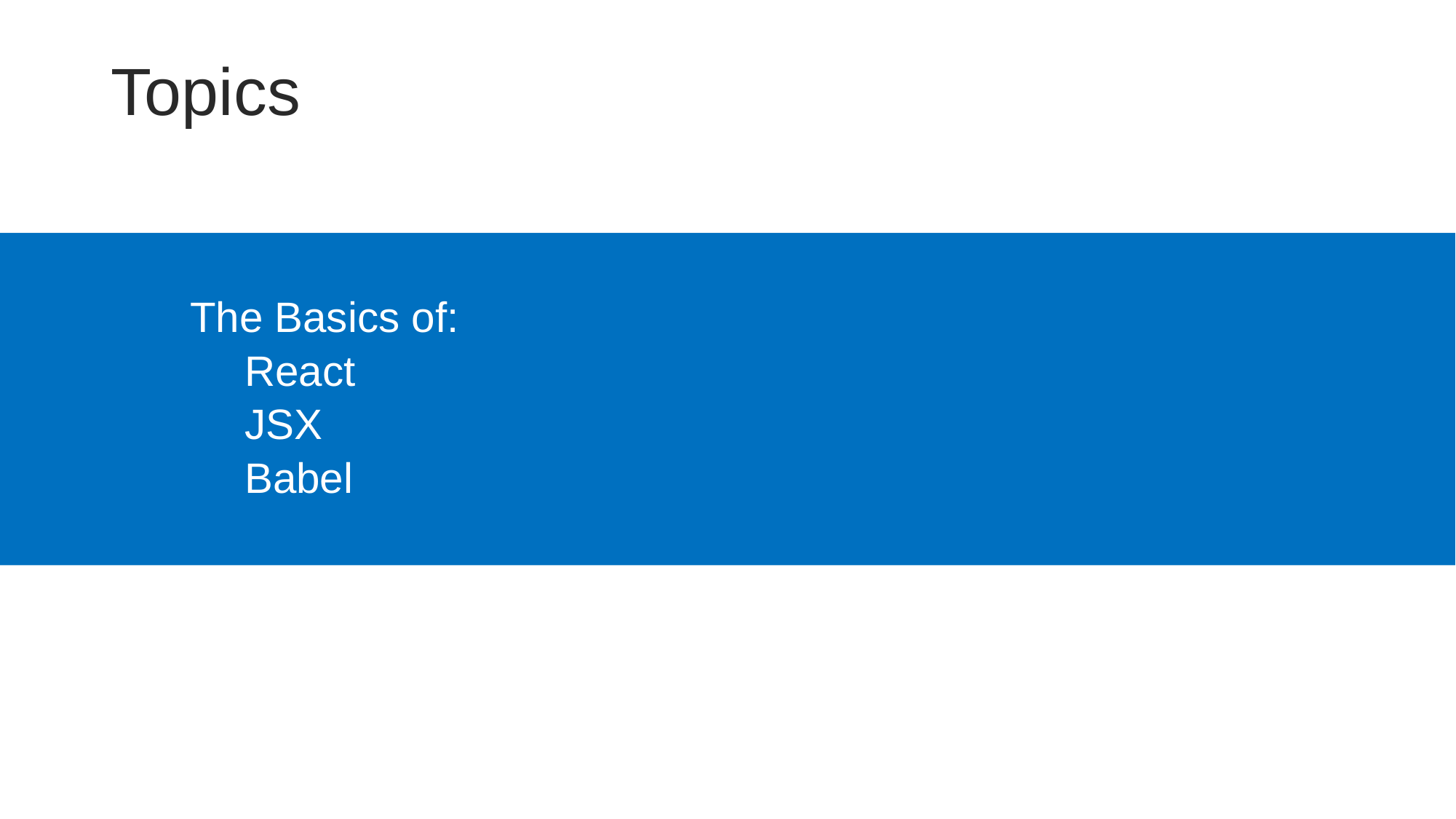

Topics
The Basics of:
React
JSX
Babel